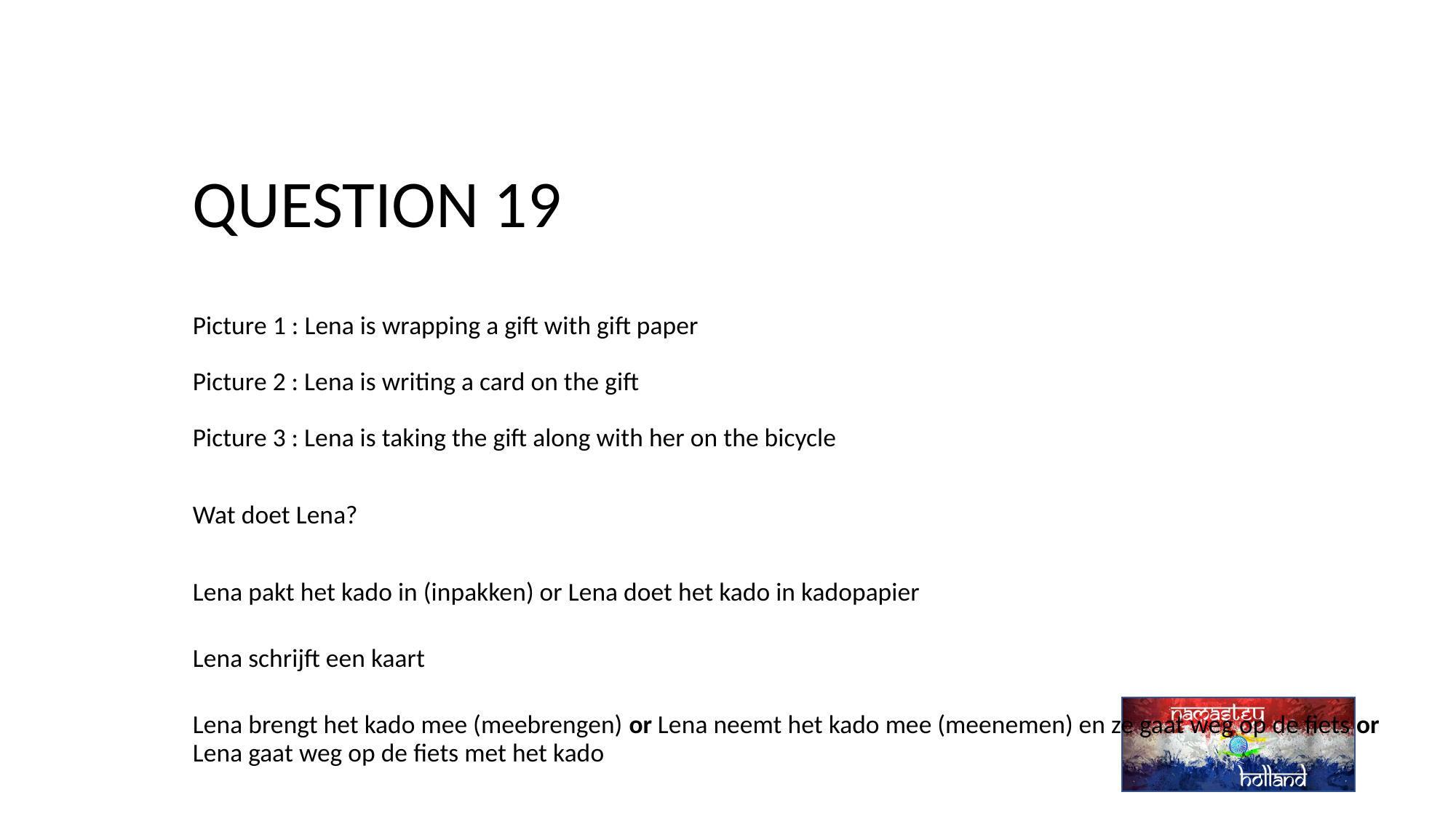

# QUESTION 19
Picture 1 : Lena is wrapping a gift with gift paper
Picture 2 : Lena is writing a card on the gift
Picture 3 : Lena is taking the gift along with her on the bicycle

Wat doet Lena?

Lena pakt het kado in (inpakken) or Lena doet het kado in kadopapier
Lena schrijft een kaart
Lena brengt het kado mee (meebrengen) or Lena neemt het kado mee (meenemen) en ze gaat weg op de fiets or Lena gaat weg op de fiets met het kado